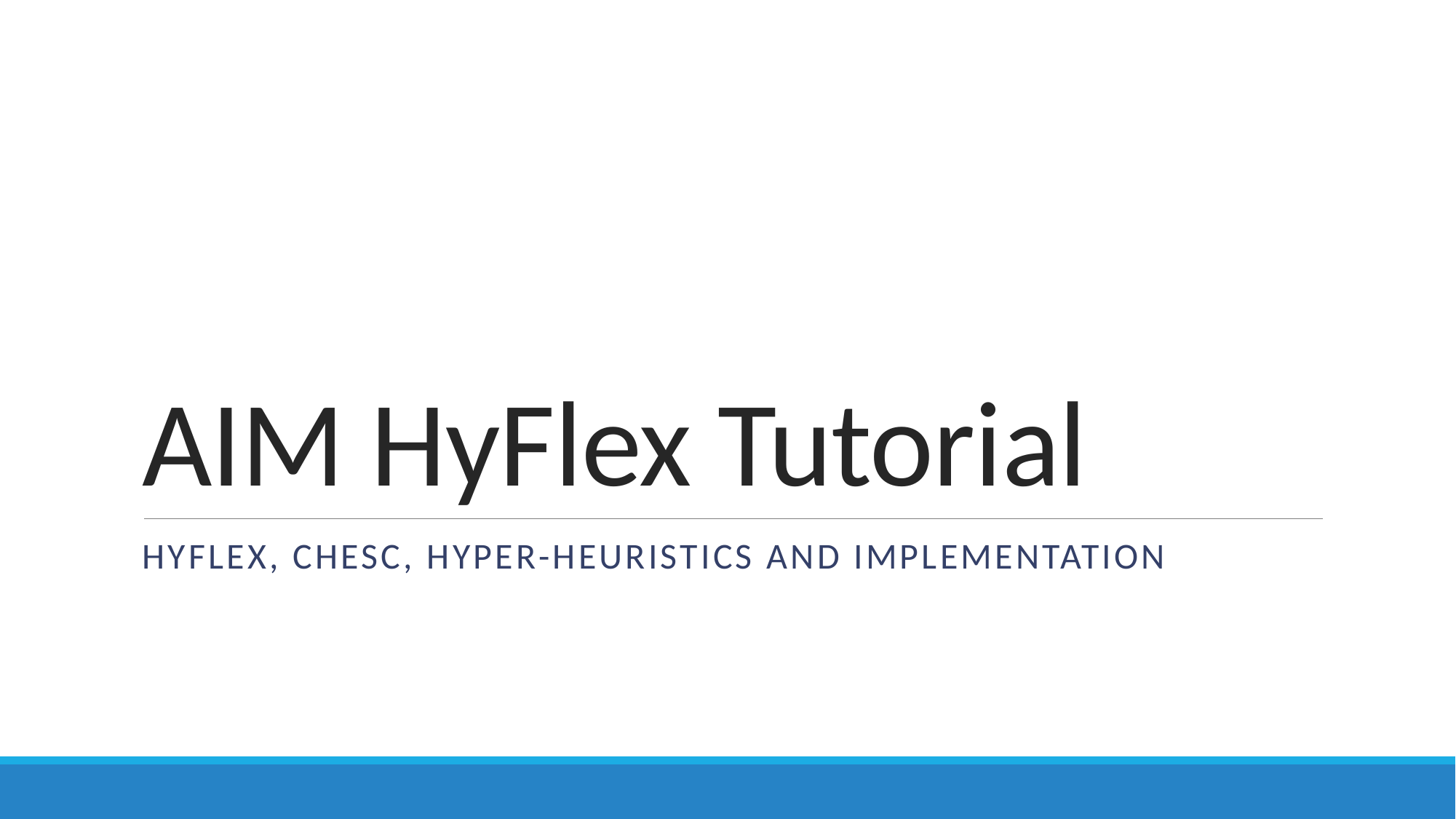

# AIM HyFlex Tutorial
HyFlex, CHeSC, Hyper-heuristics and implementation